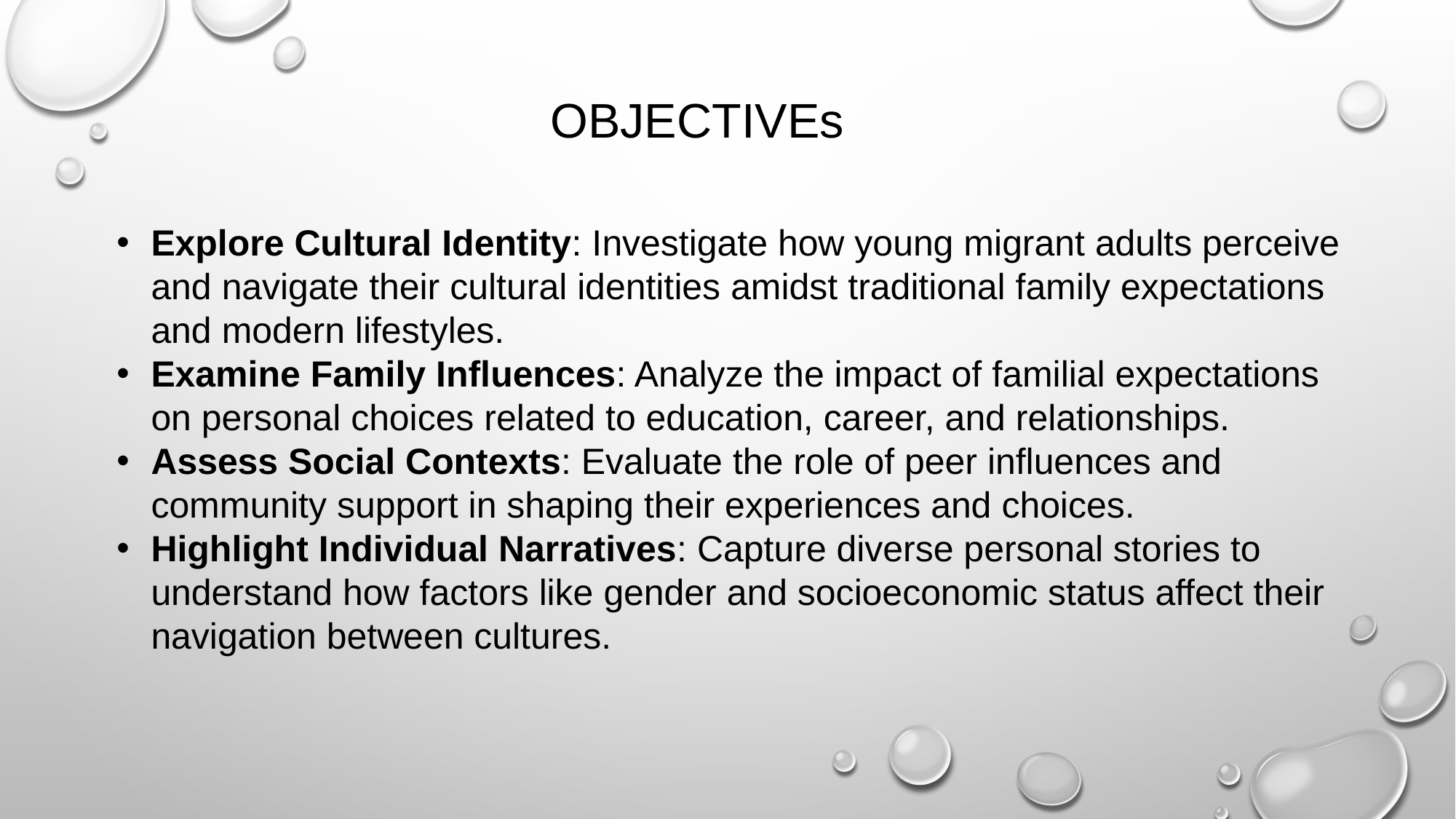

OBJECTIVEs
Explore Cultural Identity: Investigate how young migrant adults perceive and navigate their cultural identities amidst traditional family expectations and modern lifestyles.
Examine Family Influences: Analyze the impact of familial expectations on personal choices related to education, career, and relationships.
Assess Social Contexts: Evaluate the role of peer influences and community support in shaping their experiences and choices.
Highlight Individual Narratives: Capture diverse personal stories to understand how factors like gender and socioeconomic status affect their navigation between cultures.